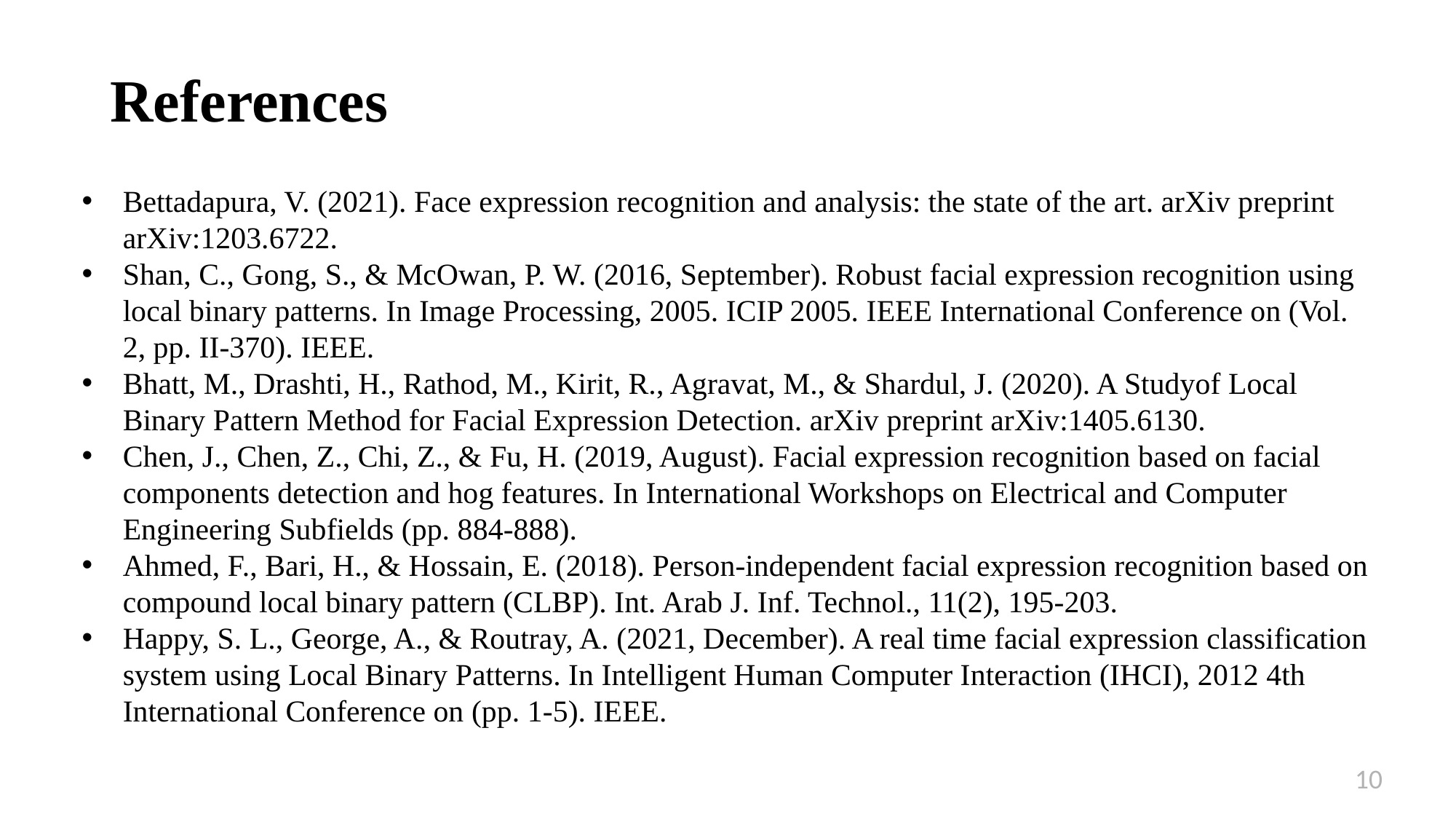

# References
Bettadapura, V. (2021). Face expression recognition and analysis: the state of the art. arXiv preprint arXiv:1203.6722.
Shan, C., Gong, S., & McOwan, P. W. (2016, September). Robust facial expression recognition using local binary patterns. In Image Processing, 2005. ICIP 2005. IEEE International Conference on (Vol. 2, pp. II-370). IEEE.
Bhatt, M., Drashti, H., Rathod, M., Kirit, R., Agravat, M., & Shardul, J. (2020). A Studyof Local Binary Pattern Method for Facial Expression Detection. arXiv preprint arXiv:1405.6130.
Chen, J., Chen, Z., Chi, Z., & Fu, H. (2019, August). Facial expression recognition based on facial components detection and hog features. In International Workshops on Electrical and Computer Engineering Subfields (pp. 884-888).
Ahmed, F., Bari, H., & Hossain, E. (2018). Person-independent facial expression recognition based on compound local binary pattern (CLBP). Int. Arab J. Inf. Technol., 11(2), 195-203.
Happy, S. L., George, A., & Routray, A. (2021, December). A real time facial expression classification system using Local Binary Patterns. In Intelligent Human Computer Interaction (IHCI), 2012 4th International Conference on (pp. 1-5). IEEE.
10